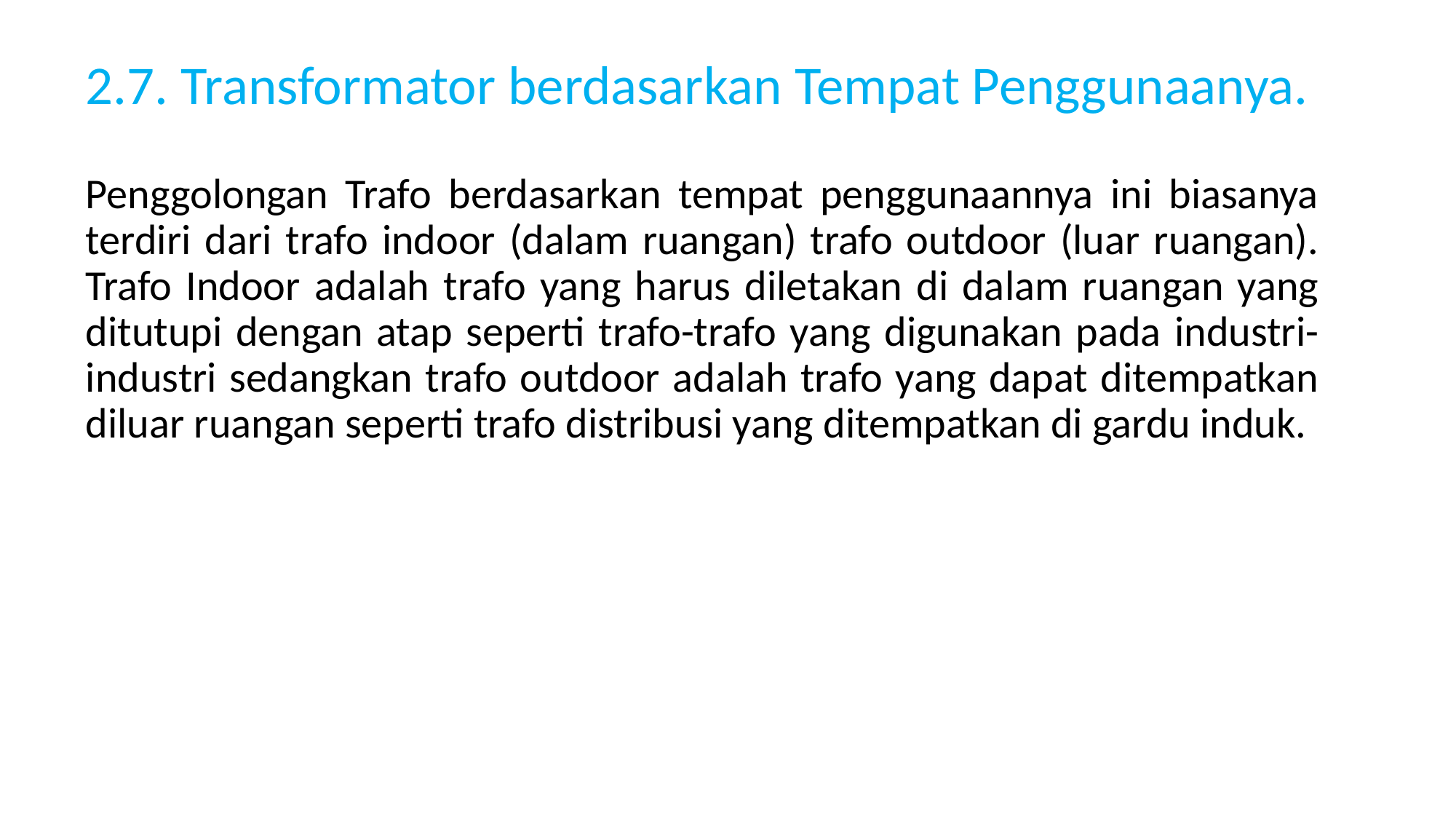

# 2.7. Transformator berdasarkan Tempat Penggunaanya.
Penggolongan Trafo berdasarkan tempat penggunaannya ini biasanya terdiri dari trafo indoor (dalam ruangan) trafo outdoor (luar ruangan). Trafo Indoor adalah trafo yang harus diletakan di dalam ruangan yang ditutupi dengan atap seperti trafo-trafo yang digunakan pada industri-industri sedangkan trafo outdoor adalah trafo yang dapat ditempatkan diluar ruangan seperti trafo distribusi yang ditempatkan di gardu induk.